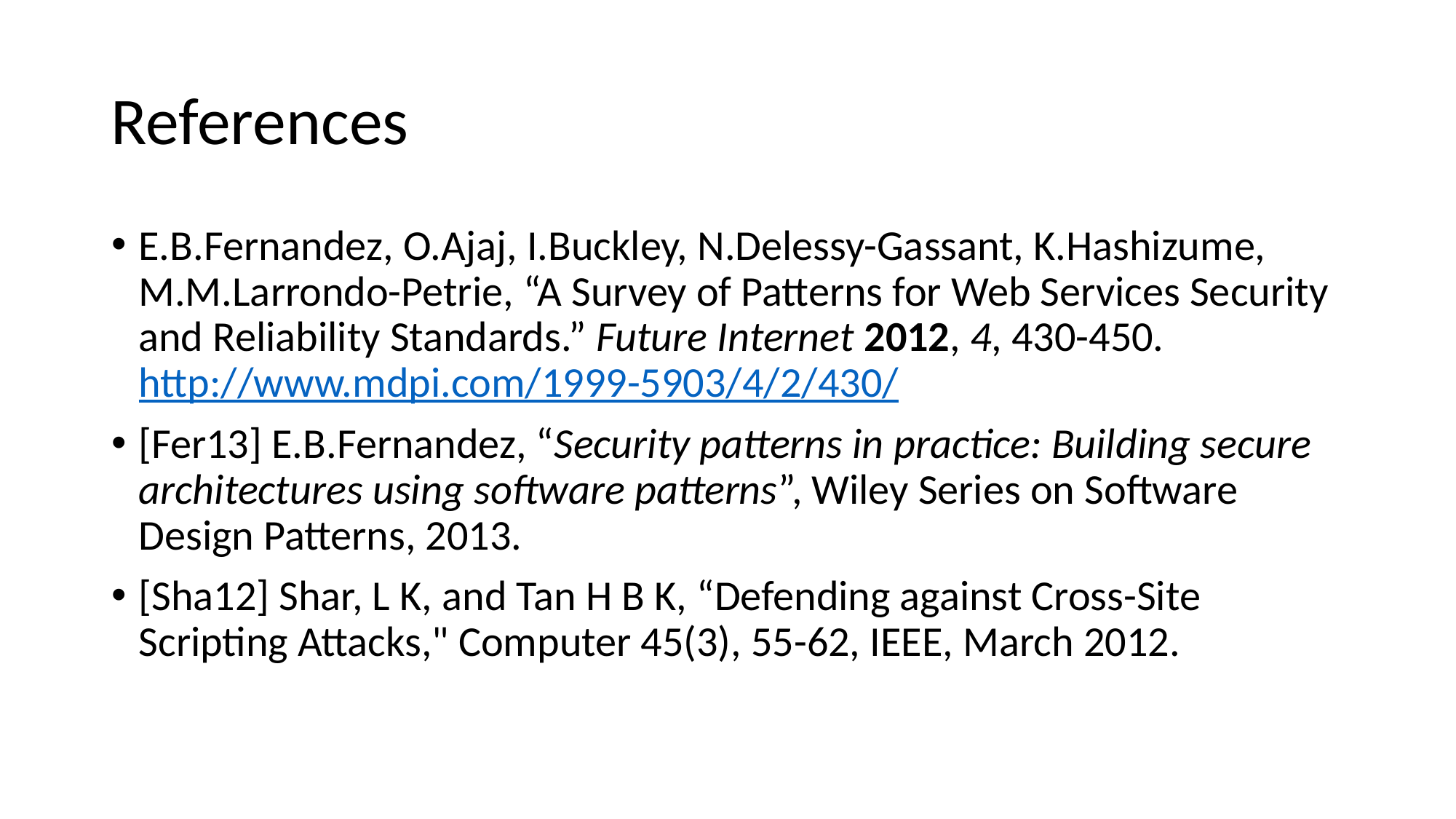

# References
E.B.Fernandez, O.Ajaj, I.Buckley, N.Delessy-Gassant, K.Hashizume, M.M.Larrondo-Petrie, “A Survey of Patterns for Web Services Security and Reliability Standards.” Future Internet 2012, 4, 430-450. http://www.mdpi.com/1999-5903/4/2/430/
[Fer13] E.B.Fernandez, “Security patterns in practice: Building secure architectures using software patterns”, Wiley Series on Software Design Patterns, 2013.
[Sha12] Shar, L K, and Tan H B K, “Defending against Cross-Site Scripting Attacks," Computer 45(3), 55-62, IEEE, March 2012.